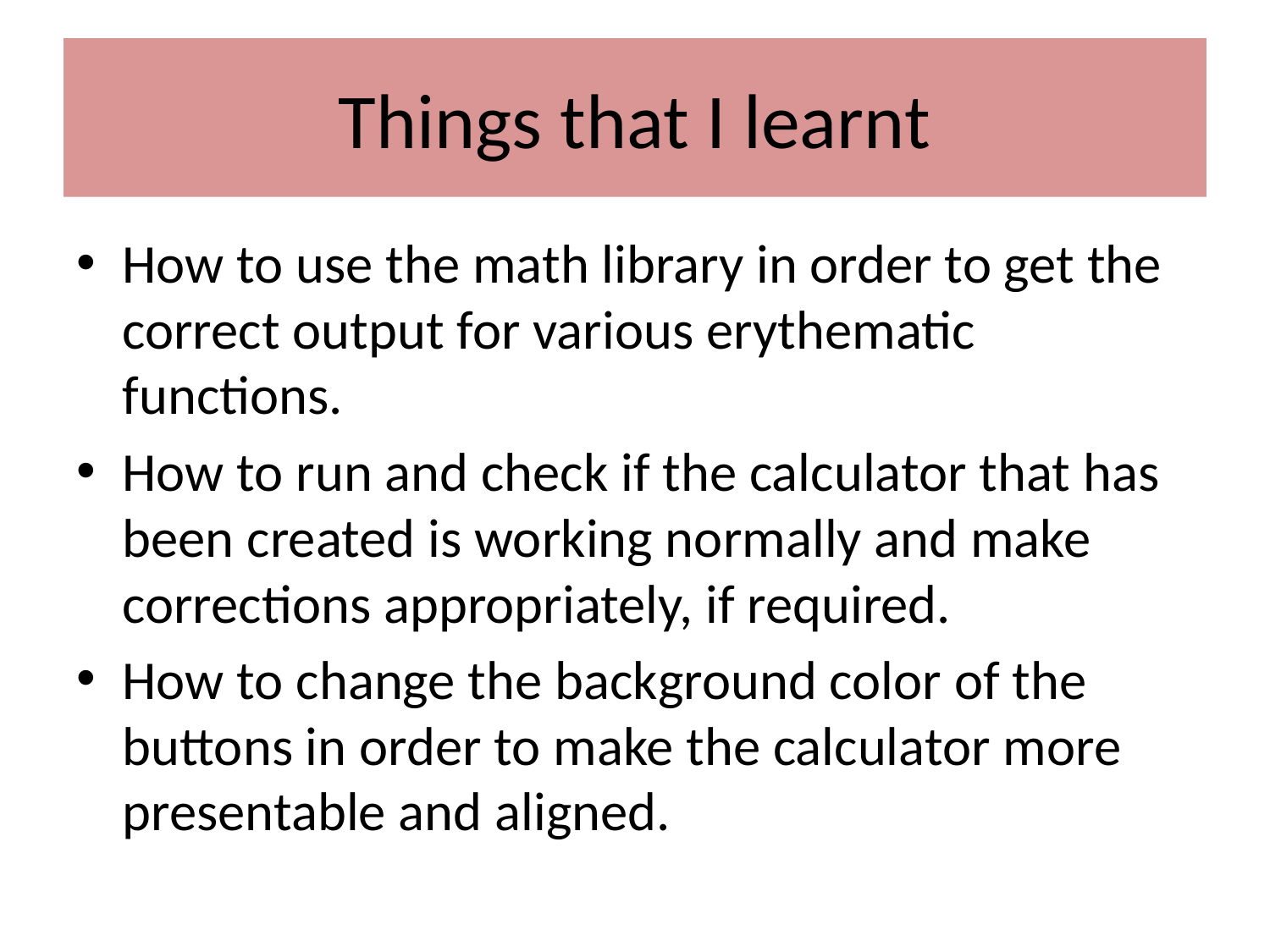

# Things that I learnt
How to use the math library in order to get the correct output for various erythematic functions.
How to run and check if the calculator that has been created is working normally and make corrections appropriately, if required.
How to change the background color of the buttons in order to make the calculator more presentable and aligned.